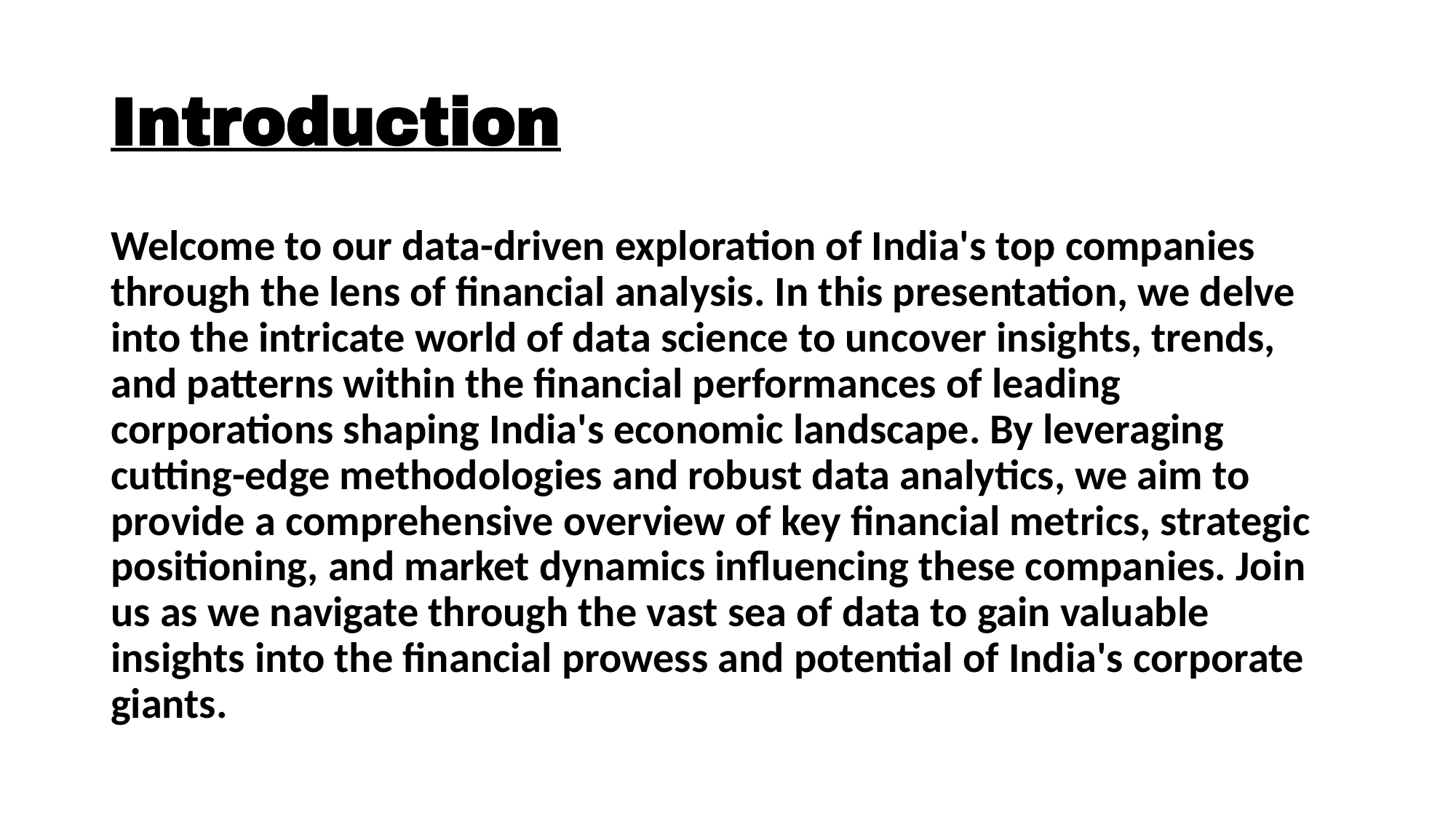

# Introduction
Welcome to our data-driven exploration of India's top companies through the lens of financial analysis. In this presentation, we delve into the intricate world of data science to uncover insights, trends, and patterns within the financial performances of leading corporations shaping India's economic landscape. By leveraging cutting-edge methodologies and robust data analytics, we aim to provide a comprehensive overview of key financial metrics, strategic positioning, and market dynamics influencing these companies. Join us as we navigate through the vast sea of data to gain valuable insights into the financial prowess and potential of India's corporate giants.